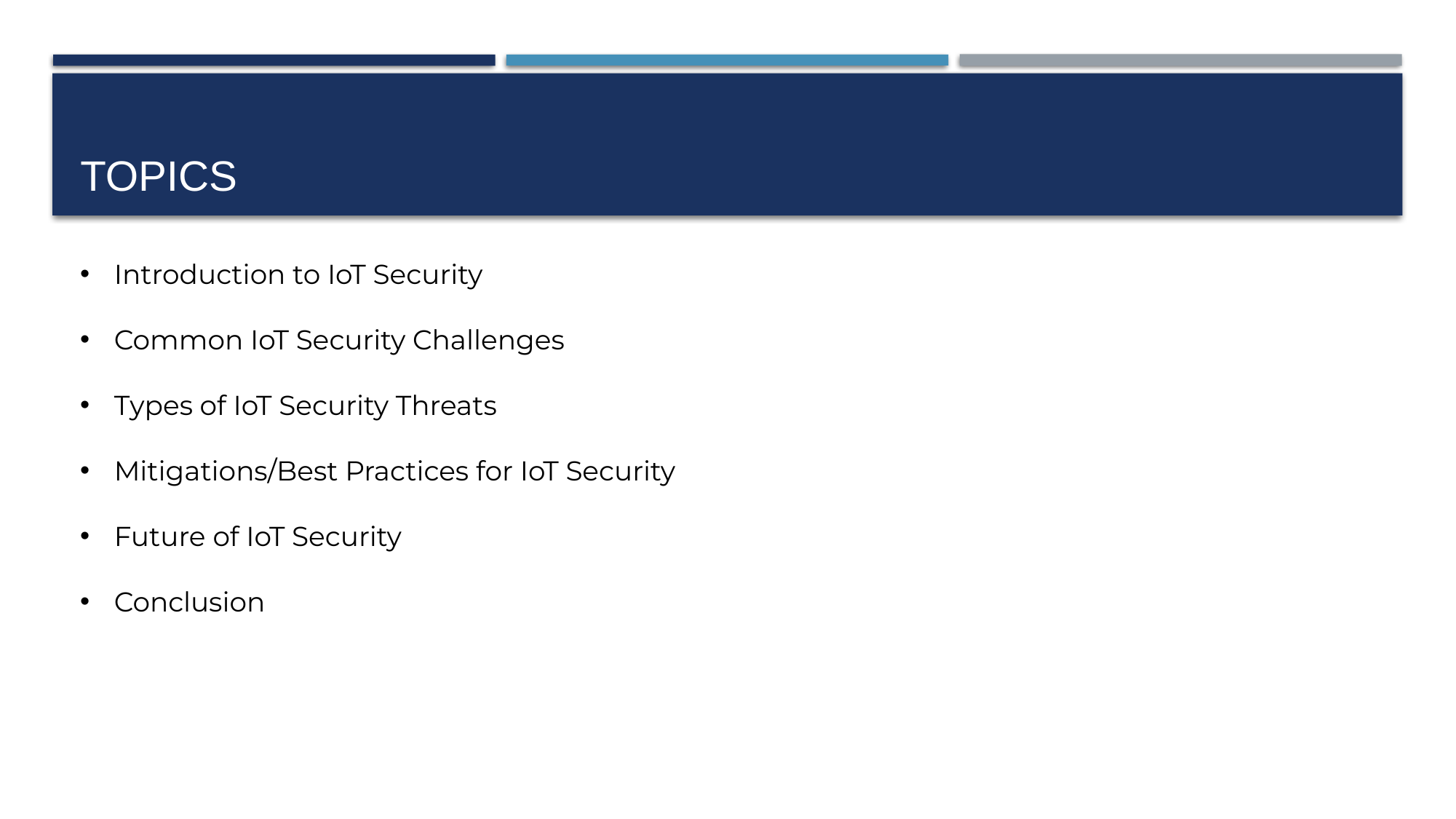

# Topics
Introduction to IoT Security

Common IoT Security Challenges

Types of IoT Security Threats

Mitigations/Best Practices for IoT Security

Future of IoT Security

Conclusion